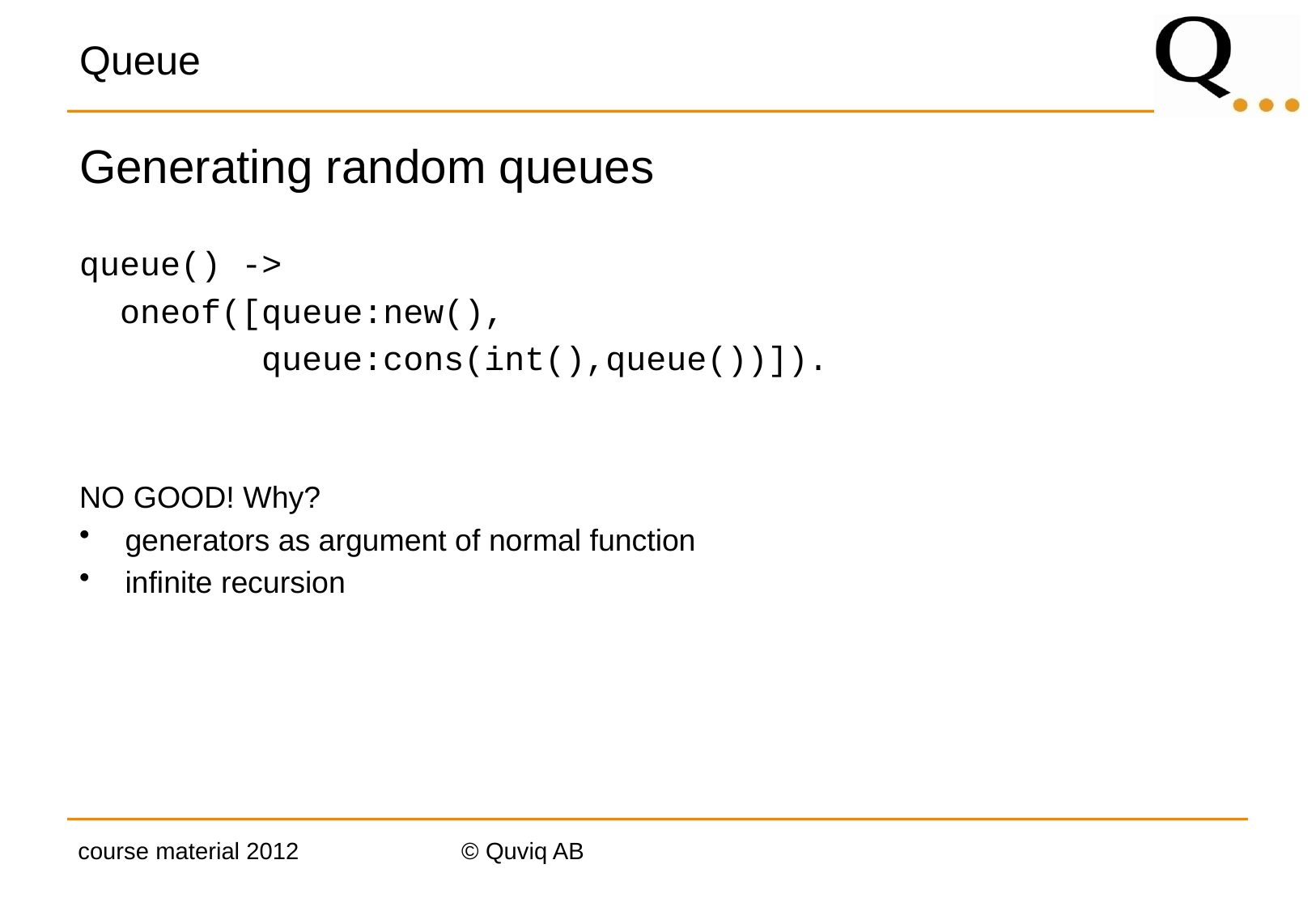

# Queue
Generating random queues

queue() ->
  oneof([queue:new(),
         queue:cons(int(),queue())]).

NO GOOD! Why?
generators as argument of normal function
infinite recursion
course material 2012
© Quviq AB